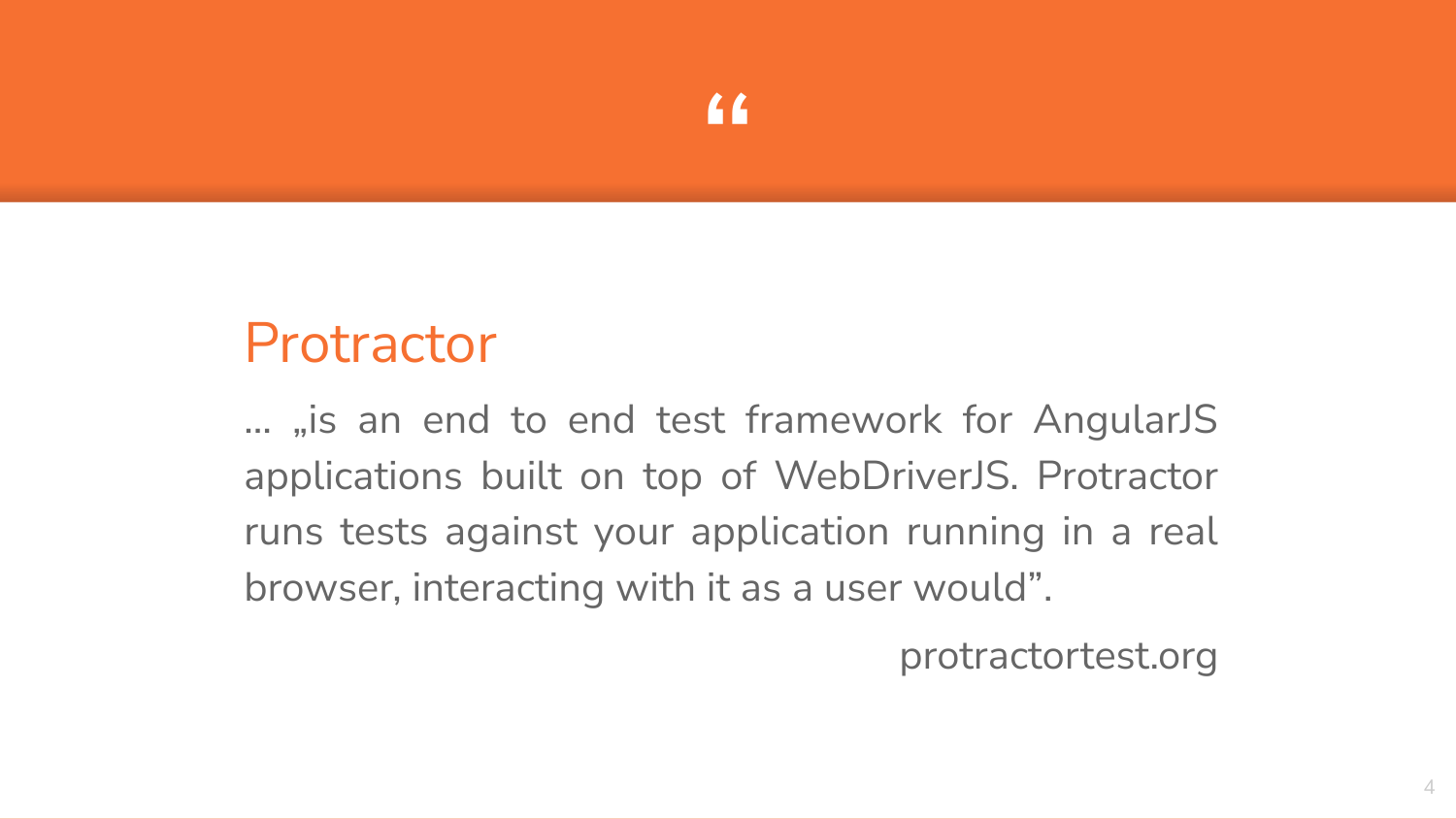

Protractor
… „is an end to end test framework for AngularJS applications built on top of WebDriverJS. Protractor runs tests against your application running in a real browser, interacting with it as a user would”.
protractortest.org
4